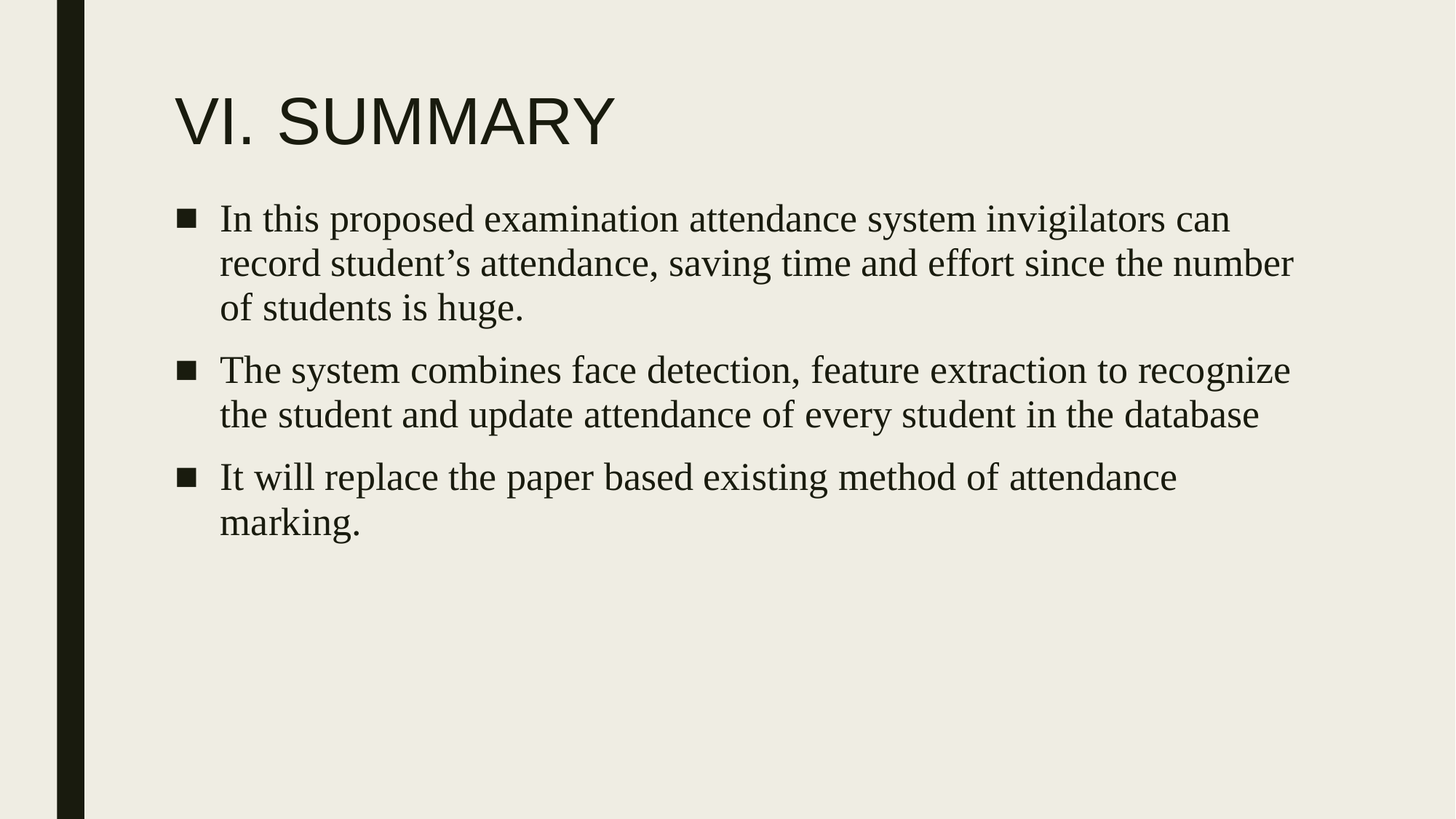

# SUMMARY
In this proposed examination attendance system invigilators can record student’s attendance, saving time and effort since the number of students is huge.
The system combines face detection, feature extraction to recognize the student and update attendance of every student in the database
It will replace the paper based existing method of attendance marking.